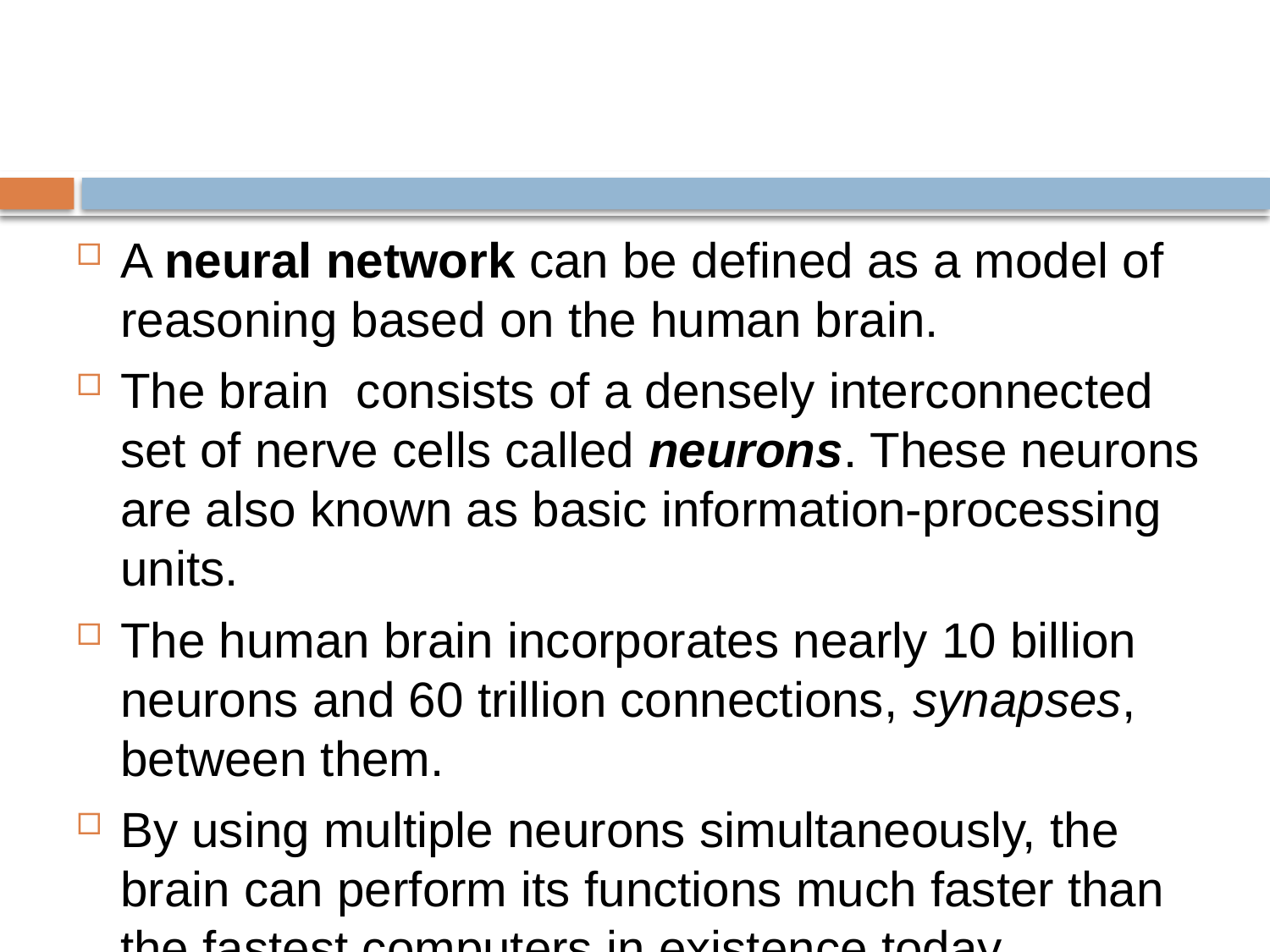

#
A neural network can be defined as a model of reasoning based on the human brain.
The brain  consists of a densely interconnected set of nerve cells called neurons. These neurons are also known as basic information-processing units.
The human brain incorporates nearly 10 billion neurons and 60 trillion connections, synapses, between them.
By using multiple neurons simultaneously, the brain can perform its functions much faster than the fastest computers in existence today.